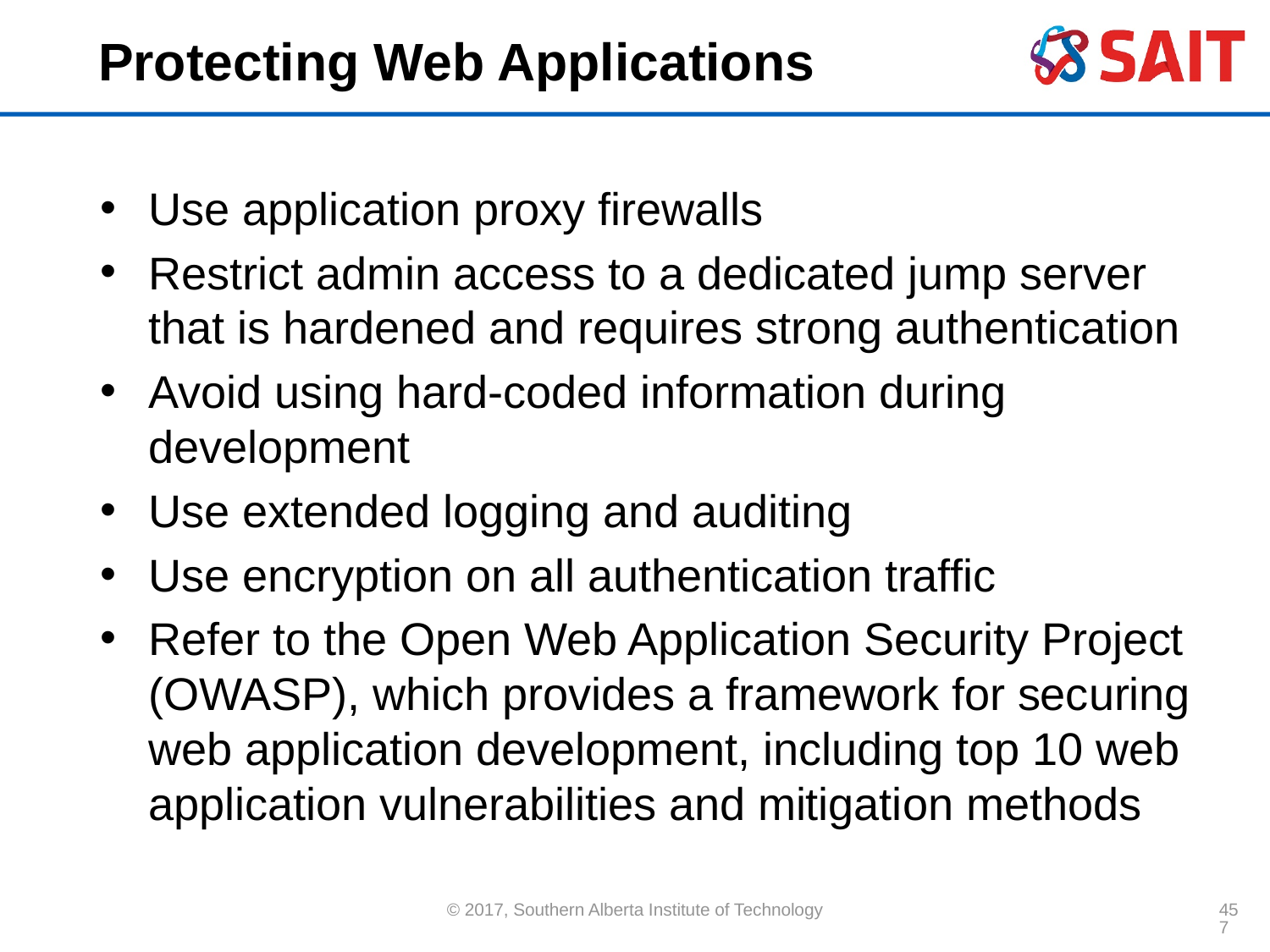

# Protecting Web Applications
Use application proxy firewalls
Restrict admin access to a dedicated jump server that is hardened and requires strong authentication
Avoid using hard-coded information during development
Use extended logging and auditing
Use encryption on all authentication traffic
Refer to the Open Web Application Security Project (OWASP), which provides a framework for securing web application development, including top 10 web application vulnerabilities and mitigation methods